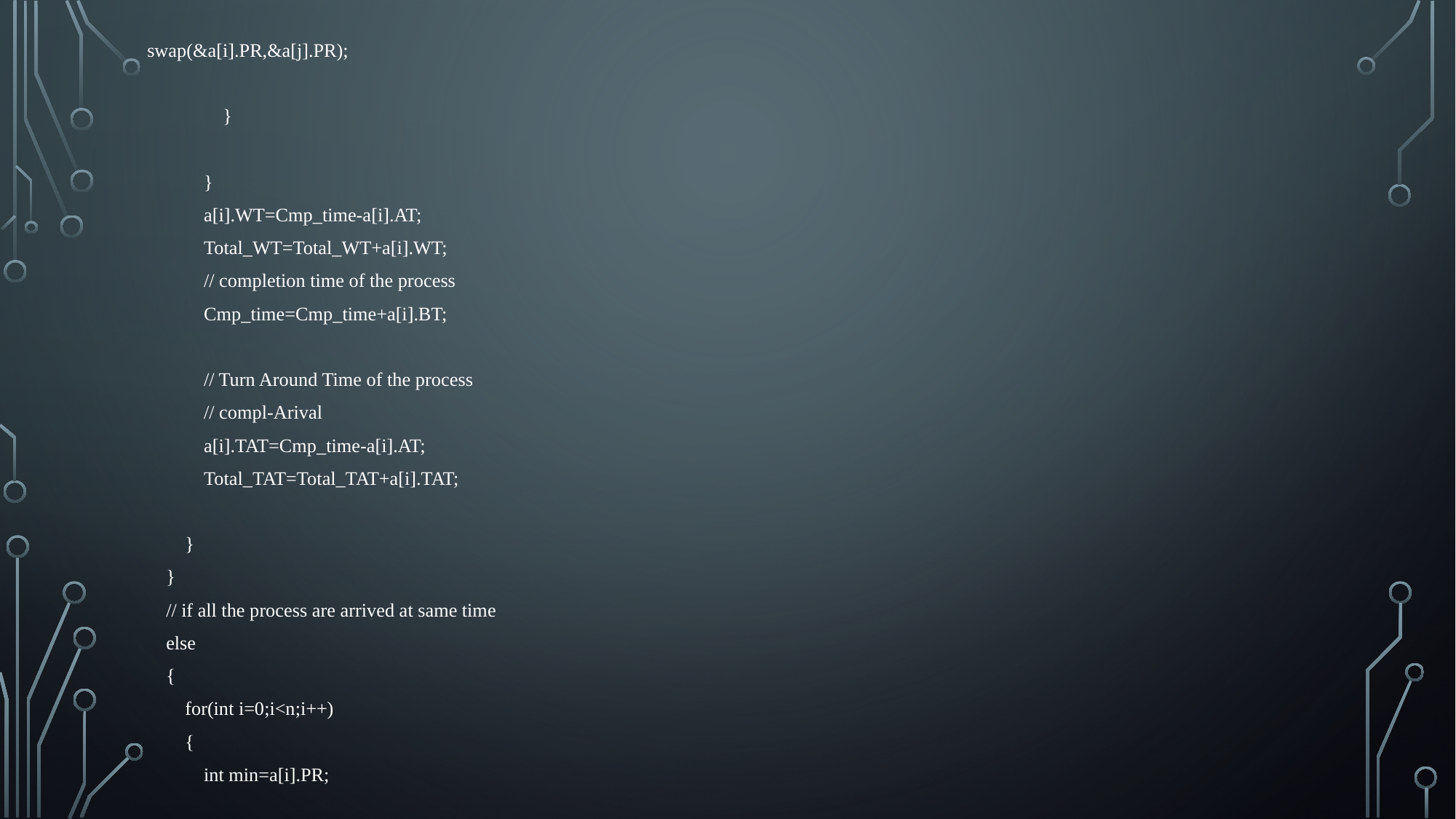

swap(&a[i].PR,&a[j].PR);

                }

            }
            a[i].WT=Cmp_time-a[i].AT;
            Total_WT=Total_WT+a[i].WT;
            // completion time of the process
            Cmp_time=Cmp_time+a[i].BT;

            // Turn Around Time of the process
            // compl-Arival
            a[i].TAT=Cmp_time-a[i].AT;
            Total_TAT=Total_TAT+a[i].TAT;

        }
    }
    // if all the process are arrived at same time
    else
    {
        for(int i=0;i<n;i++)
        {
            int min=a[i].PR;